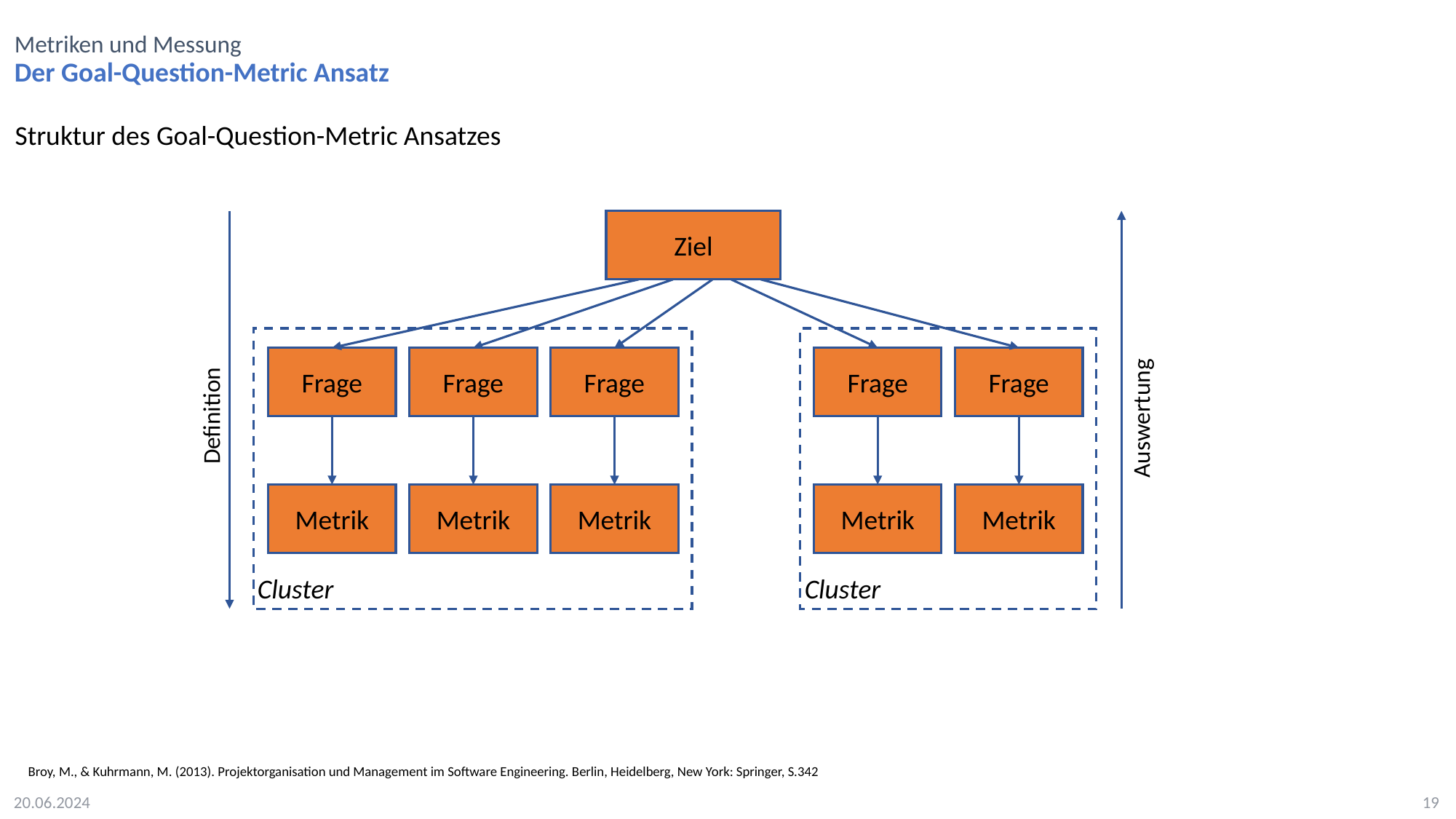

# Metriken und Messung
Der Goal-Question-Metric Ansatz
Struktur des Goal-Question-Metric Ansatzes

Ziel
Cluster
Cluster
Auswertung
Frage
Frage
Frage
Frage
Frage
Definition
Metrik
Metrik
Metrik
Metrik
Metrik
Broy, M., & Kuhrmann, M. (2013). Projektorganisation und Management im Software Engineering. Berlin, Heidelberg, New York: Springer, S.342
20.06.2024
19